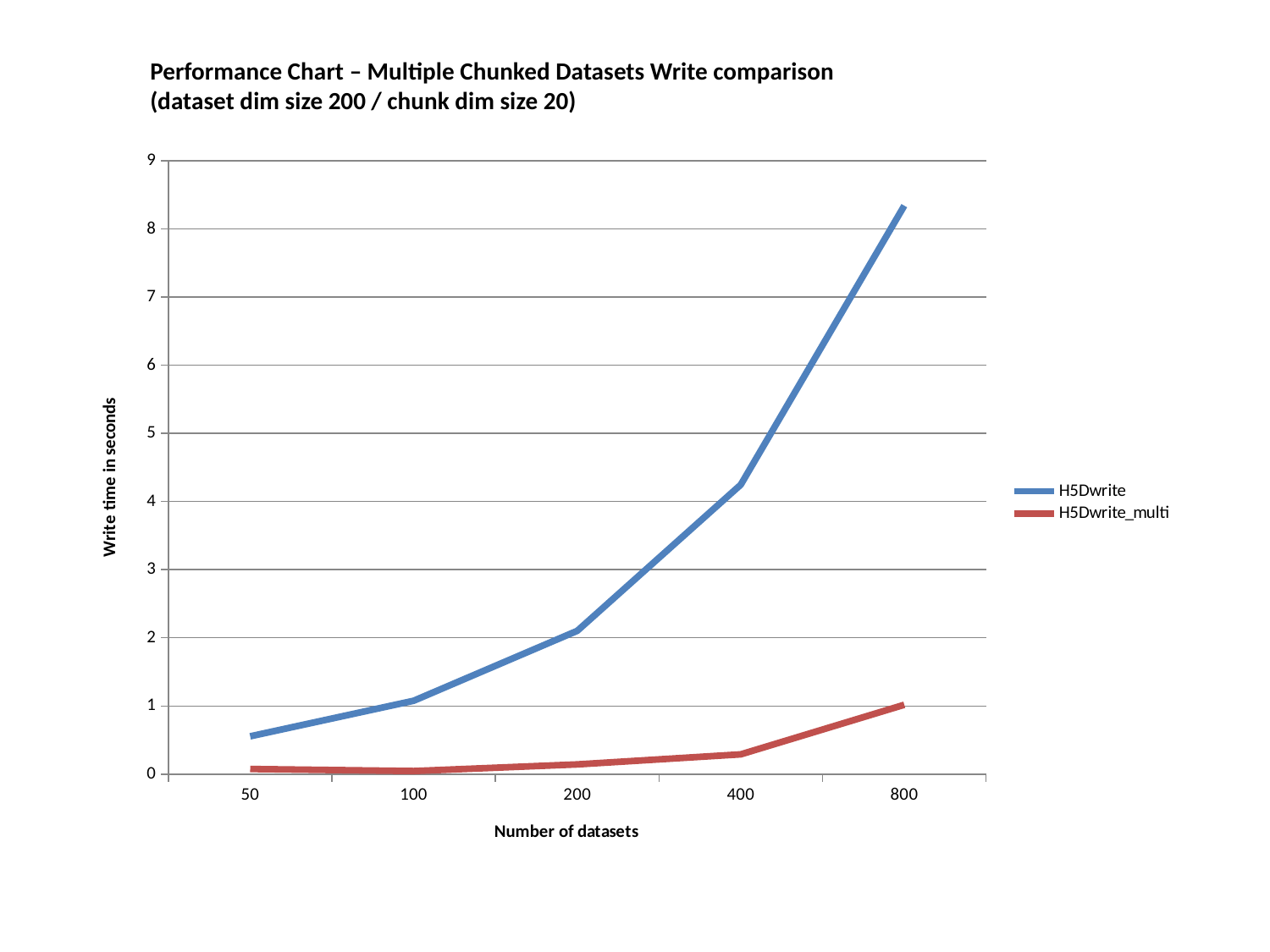

Performance Chart – Multiple Chunked Datasets Write comparison
(dataset dim size 200 / chunk dim size 20)

### Chart

| Category |  |  |
|---|---|---|
| 50 | 0.555 | 0.076 |
| 100 | 1.077 | 0.046 |
| 200 | 2.103 | 0.143 |
| 400 | 4.246 | 0.291 |
| 800 | 8.34 | 1.018 |